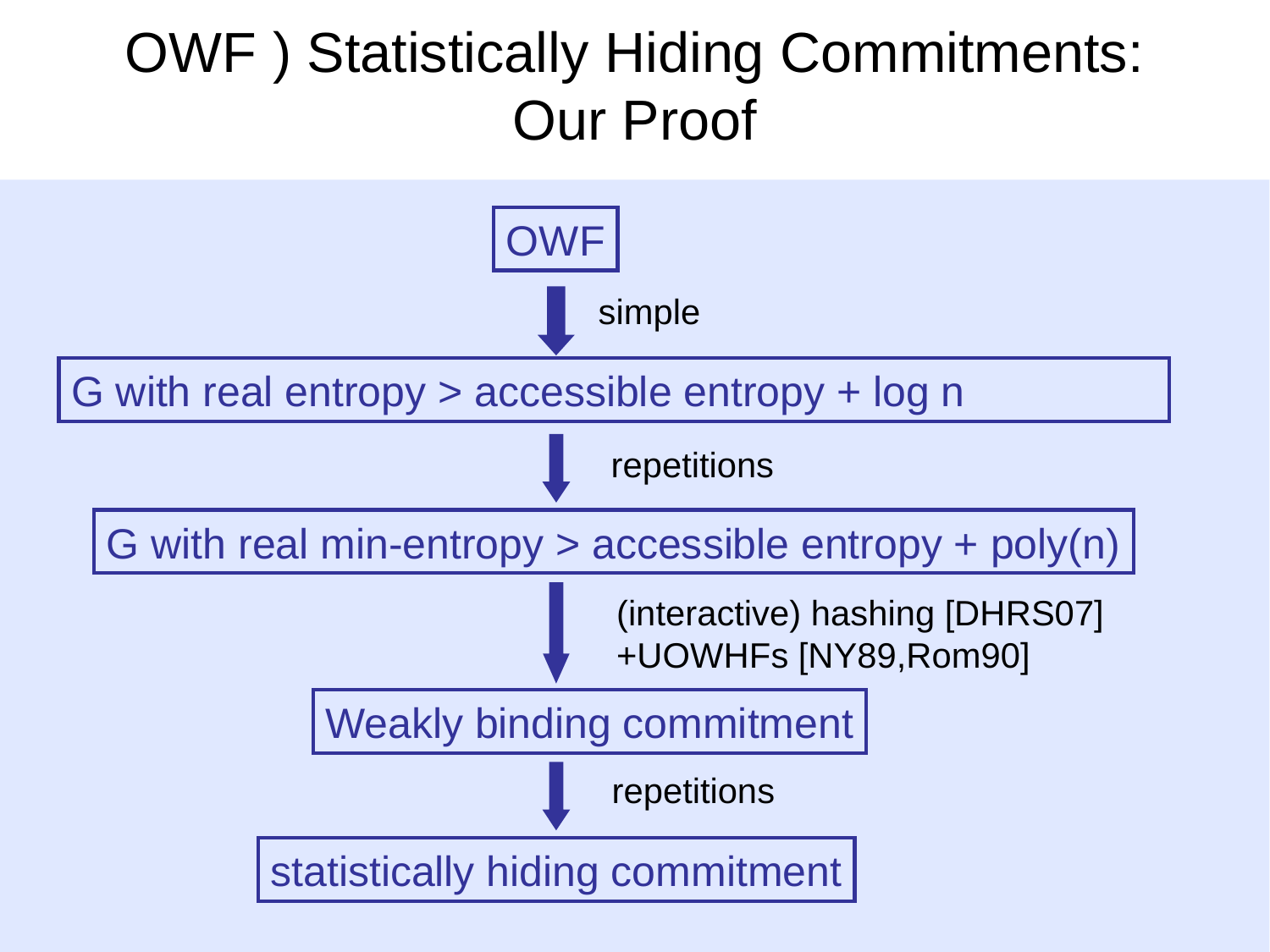

# OWF ) Statistically Hiding Commitments: Our Proof
OWF
simple

G with real entropy > accessible entropy + log n

repetitions
G with real min-entropy > accessible entropy + poly(n)

(interactive) hashing [DHRS07]
+UOWHFs [NY89,Rom90]
Weakly binding commitment
repetitions

statistically hiding commitment